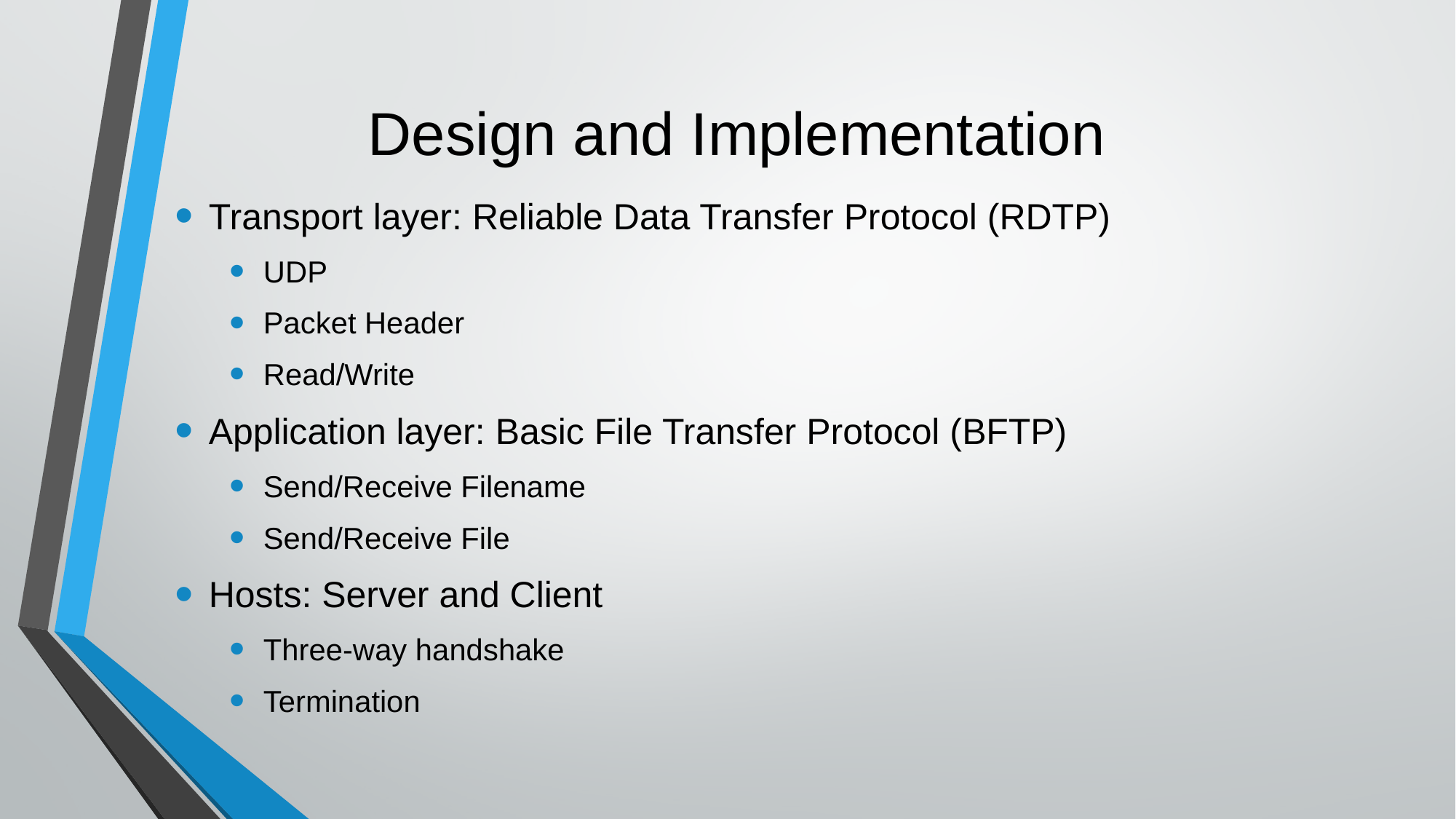

# Design and Implementation
Transport layer: Reliable Data Transfer Protocol (RDTP)
UDP
Packet Header
Read/Write
Application layer: Basic File Transfer Protocol (BFTP)
Send/Receive Filename
Send/Receive File
Hosts: Server and Client
Three-way handshake
Termination